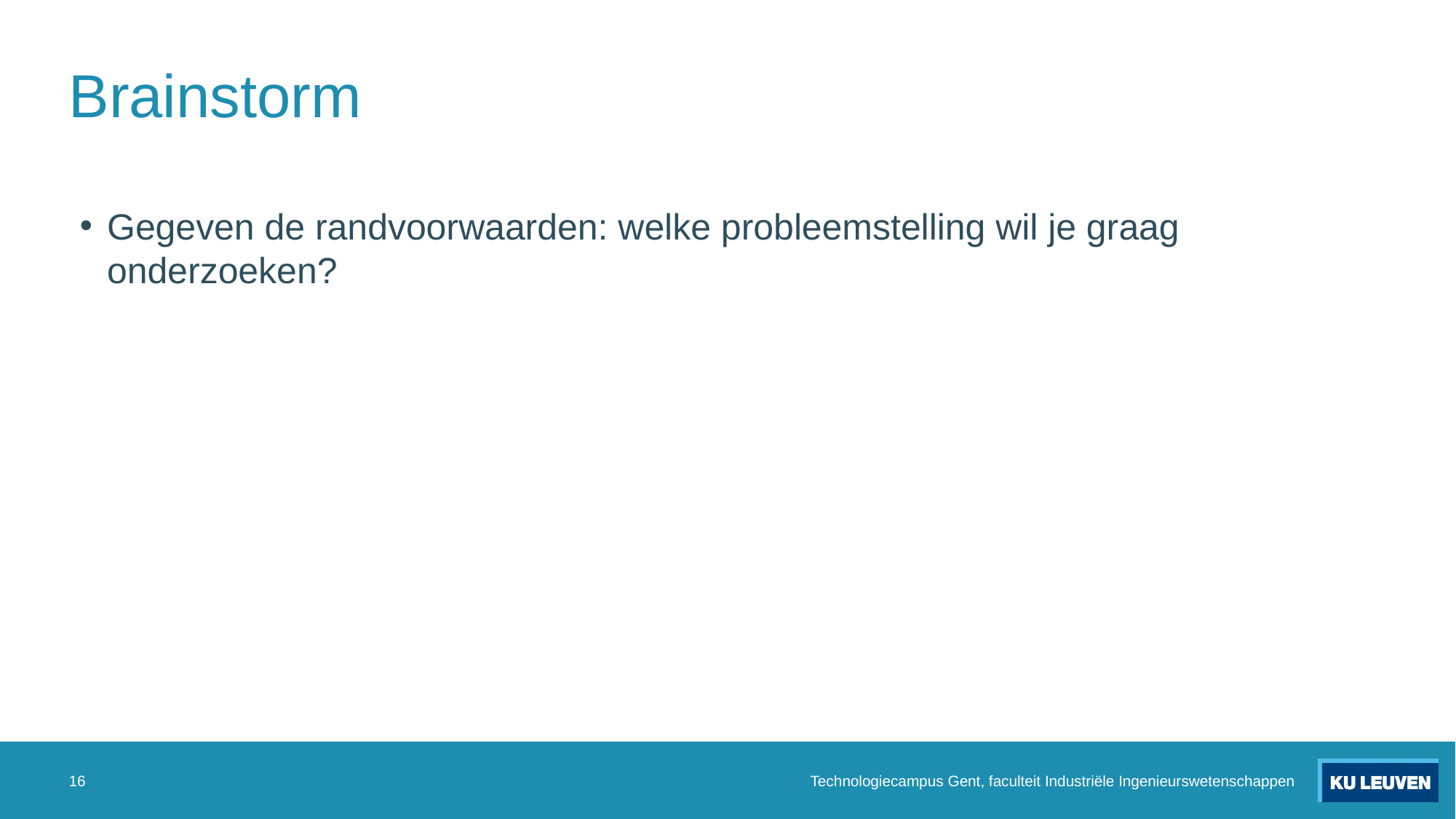

# Brainstorm
Gegeven de randvoorwaarden: welke probleemstelling wil je graag onderzoeken?
16
Technologiecampus Gent, faculteit Industriële Ingenieurswetenschappen